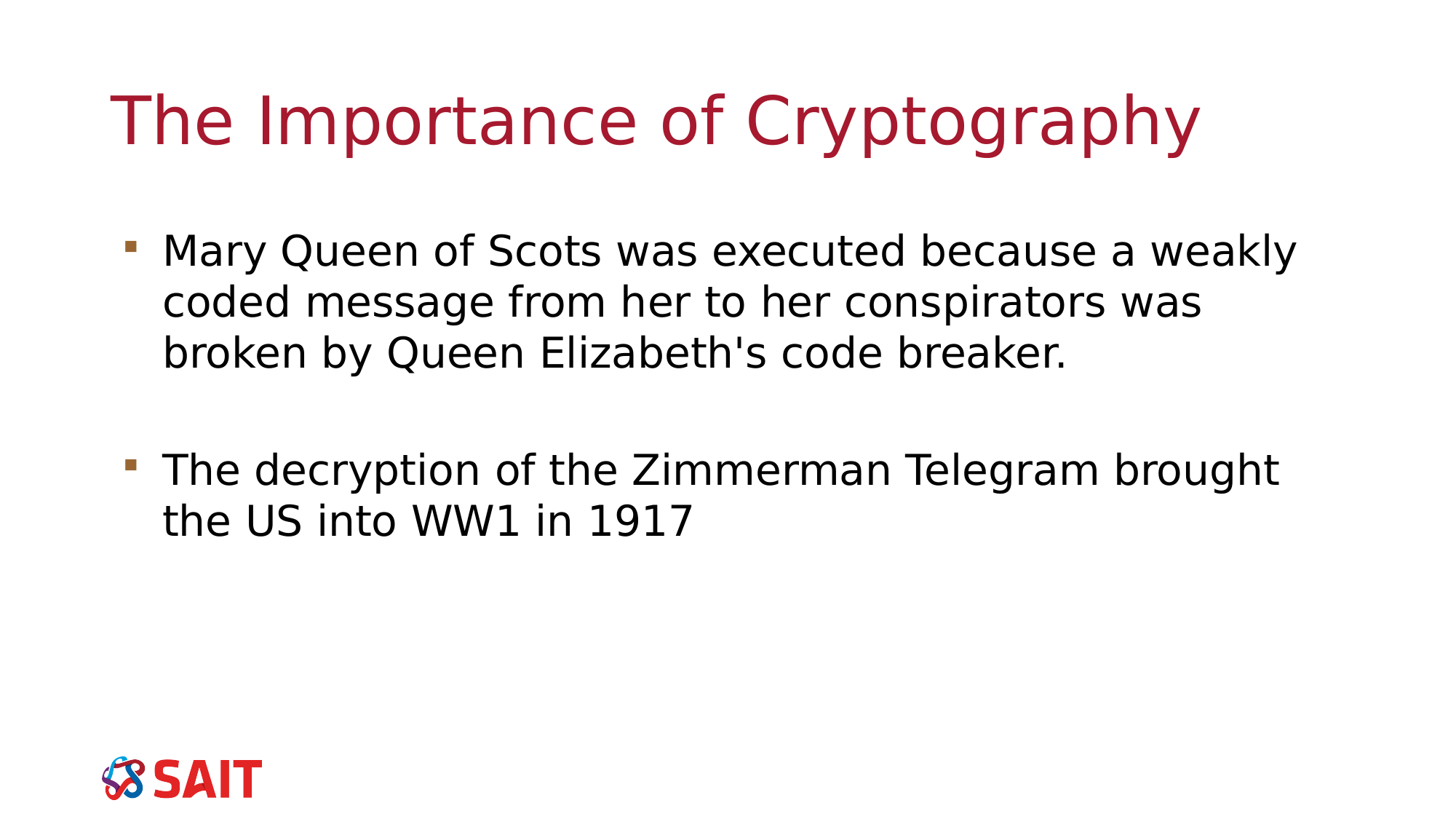

# The Importance of Cryptography
Mary Queen of Scots was executed because a weakly coded message from her to her conspirators was broken by Queen Elizabeth's code breaker.
The decryption of the Zimmerman Telegram brought the US into WW1 in 1917